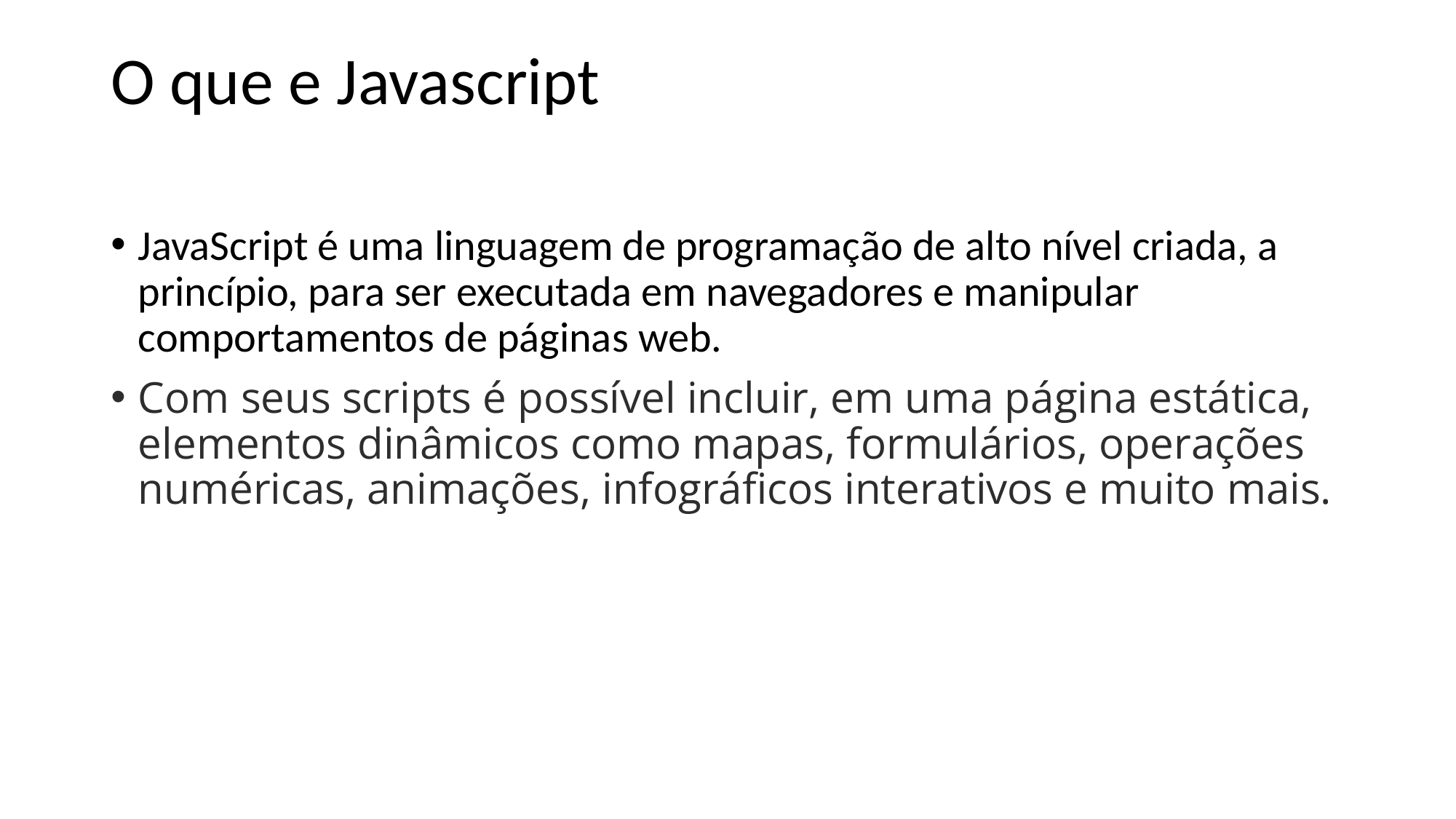

# O que e Javascript
JavaScript é uma linguagem de programação de alto nível criada, a princípio, para ser executada em navegadores e manipular comportamentos de páginas web.
Com seus scripts é possível incluir, em uma página estática, elementos dinâmicos como mapas, formulários, operações numéricas, animações, infográficos interativos e muito mais.